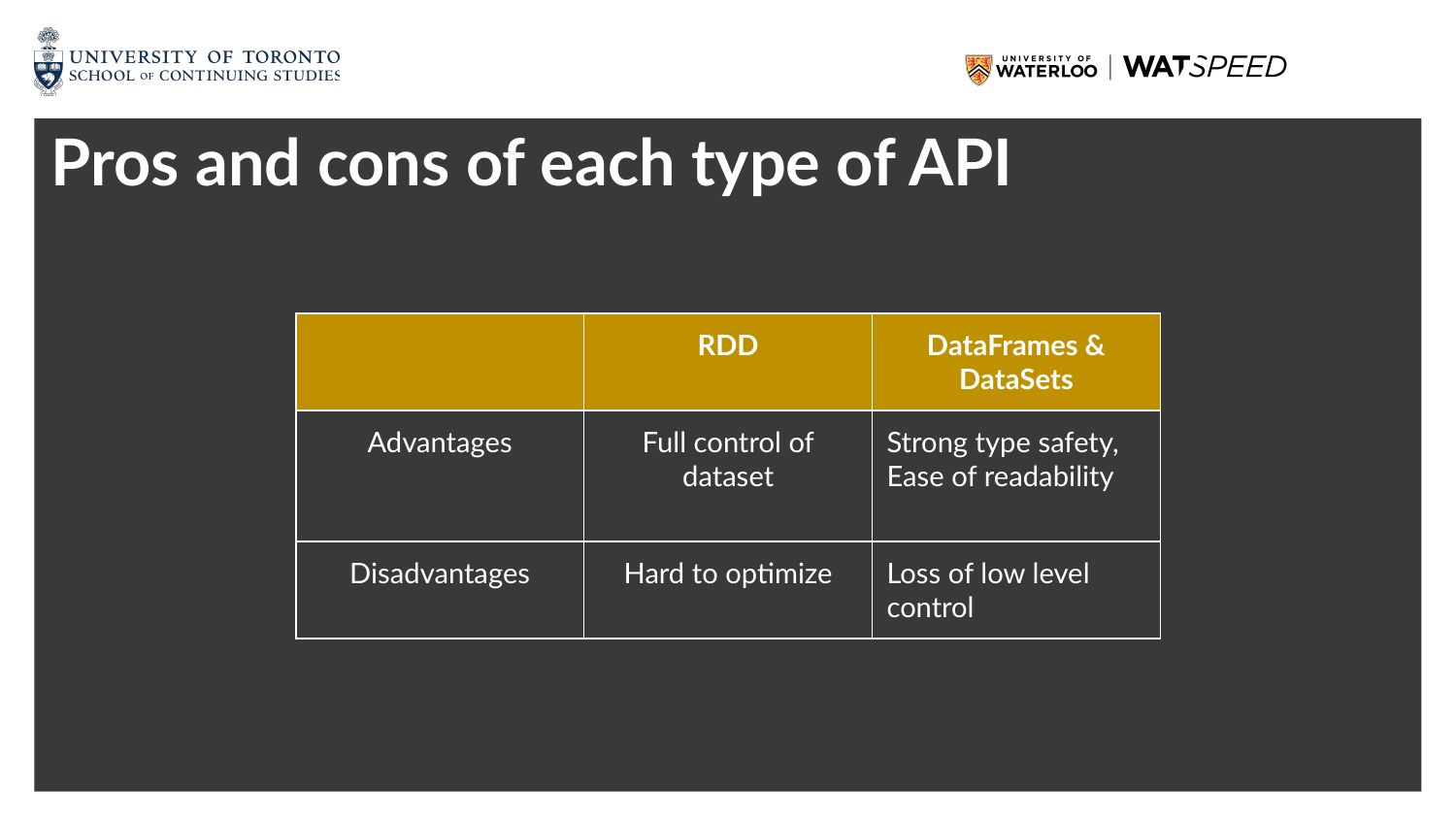

# Pros and cons of each type of API
|  | RDD | DataFrames & DataSets |
| --- | --- | --- |
| Advantages | Full control of dataset | Strong type safety, Ease of readability |
| Disadvantages | Hard to optimize | Loss of low level control |